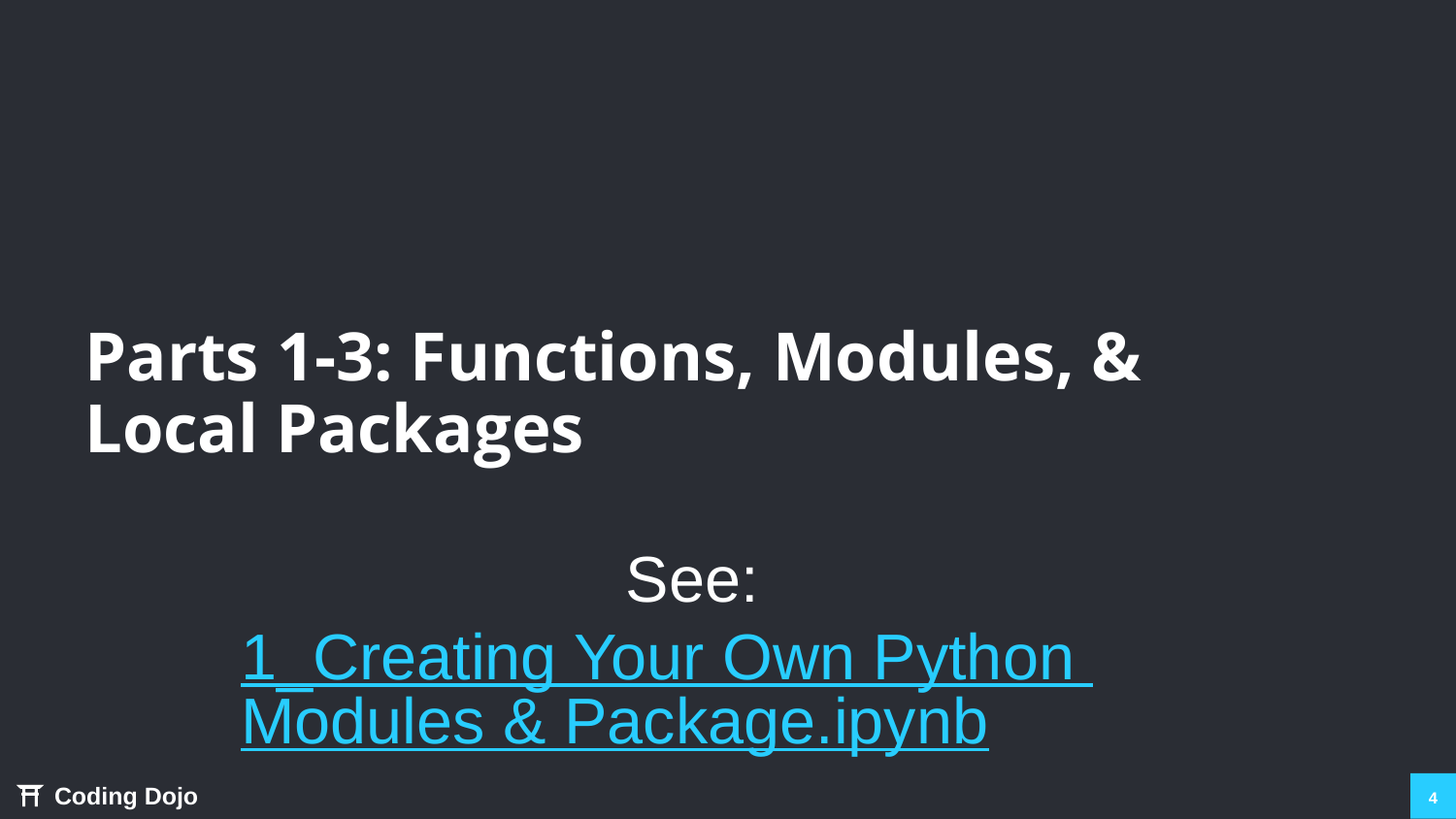

# Parts 1-3: Functions, Modules, & Local Packages
 See: 1_Creating Your Own Python Modules & Package.ipynb